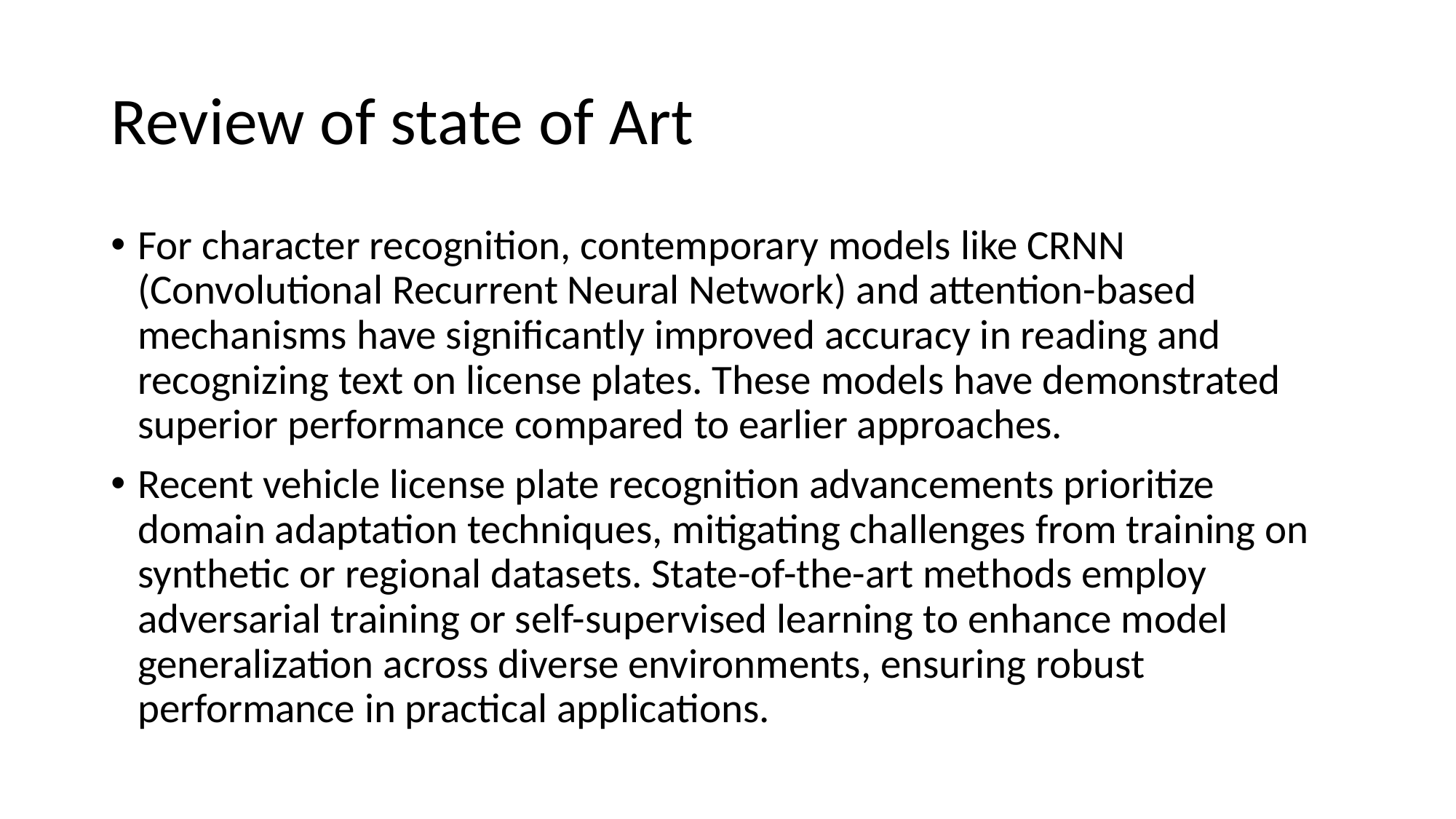

# Review of state of Art
For character recognition, contemporary models like CRNN (Convolutional Recurrent Neural Network) and attention-based mechanisms have significantly improved accuracy in reading and recognizing text on license plates. These models have demonstrated superior performance compared to earlier approaches.
Recent vehicle license plate recognition advancements prioritize domain adaptation techniques, mitigating challenges from training on synthetic or regional datasets. State-of-the-art methods employ adversarial training or self-supervised learning to enhance model generalization across diverse environments, ensuring robust performance in practical applications.